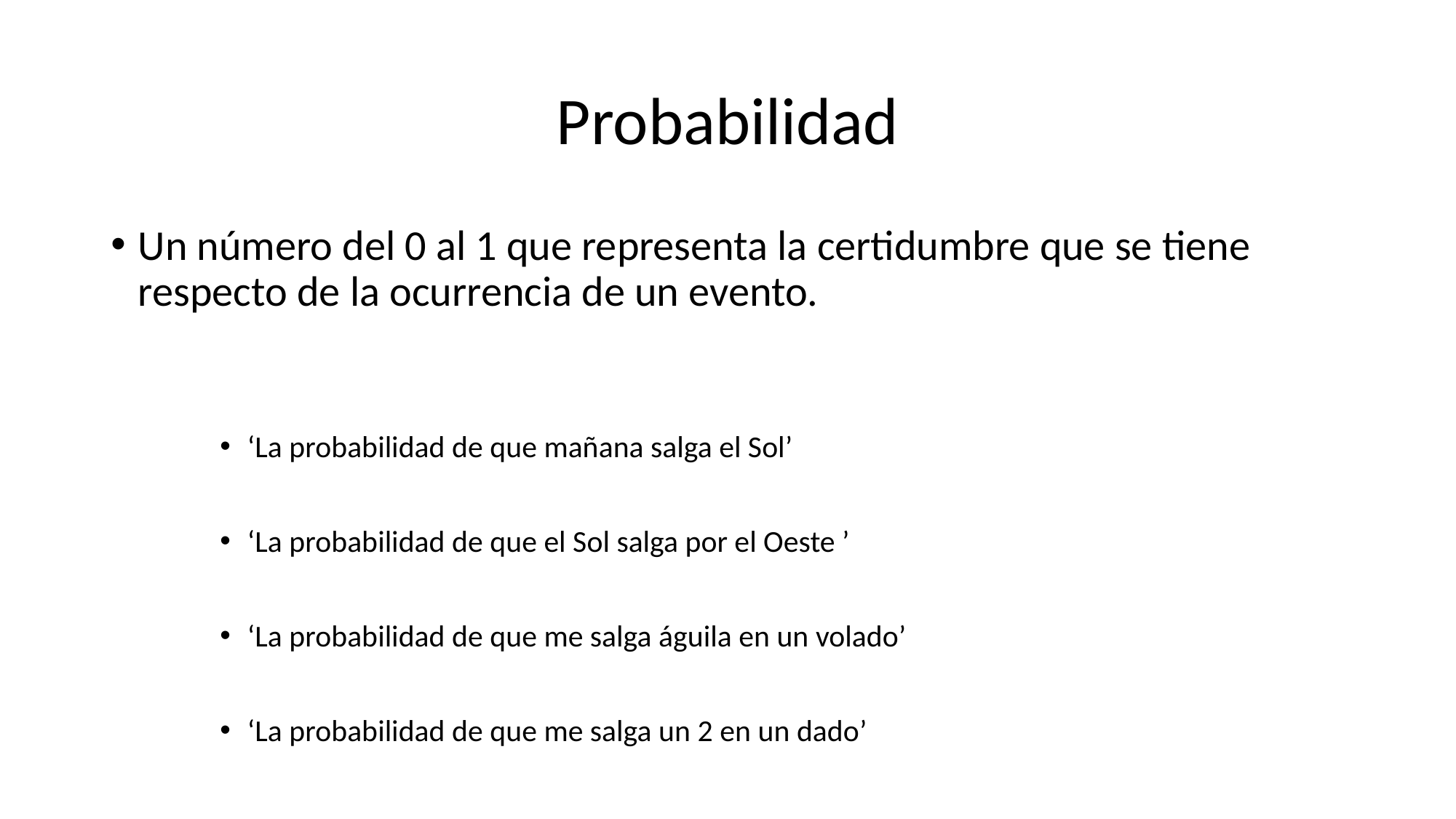

# Probabilidad
Un número del 0 al 1 que representa la certidumbre que se tiene respecto de la ocurrencia de un evento.

‘La probabilidad de que mañana salga el Sol’

‘La probabilidad de que el Sol salga por el Oeste ’

‘La probabilidad de que me salga águila en un volado’

‘La probabilidad de que me salga un 2 en un dado’